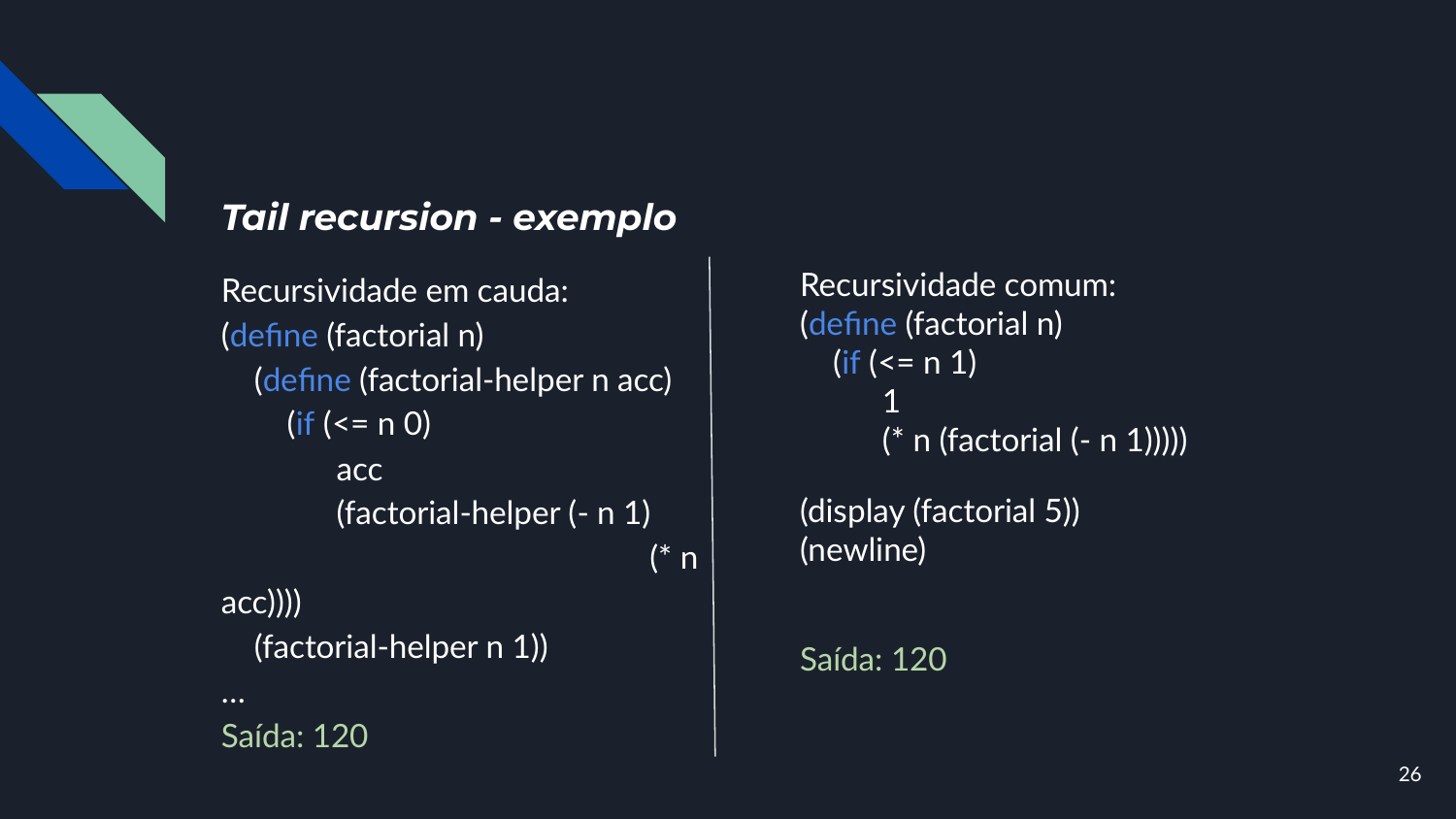

# Tail recursion - exemplo
Recursividade em cauda:
(define (factorial n)
    (define (factorial-helper n acc)
        (if (<= n 0)
              acc
              (factorial-helper (- n 1)
                                                    (* n acc))))
    (factorial-helper n 1))
…
Saída: 120
Recursividade comum:
(define (factorial n)
    (if (<= n 1)
          1
          (* n (factorial (- n 1)))))
(display (factorial 5))
(newline)
Saída: 120
26